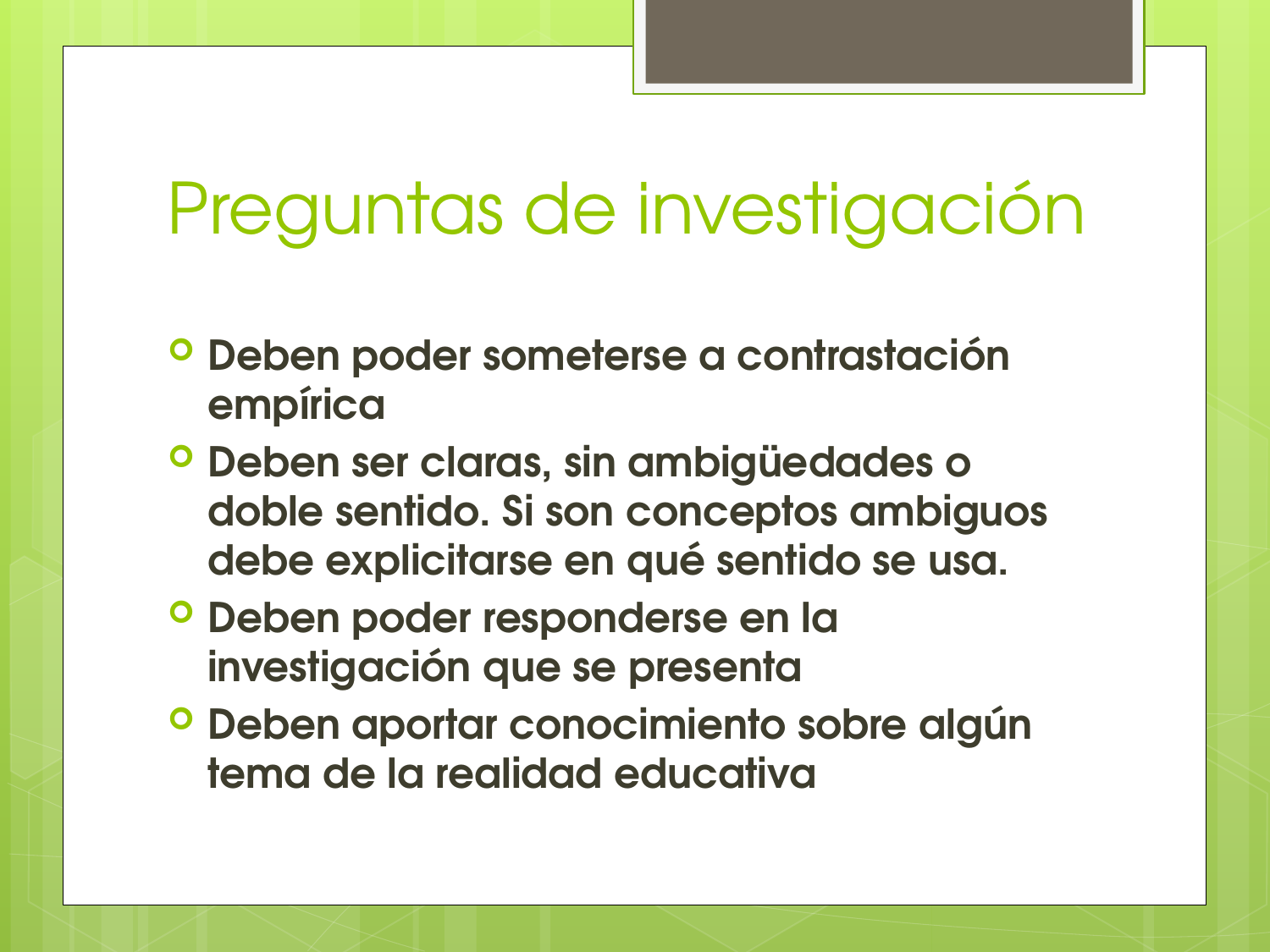

# Preguntas de investigación
Deben poder someterse a contrastación empírica
Deben ser claras, sin ambigüedades o doble sentido. Si son conceptos ambiguos debe explicitarse en qué sentido se usa.
Deben poder responderse en la investigación que se presenta
Deben aportar conocimiento sobre algún tema de la realidad educativa